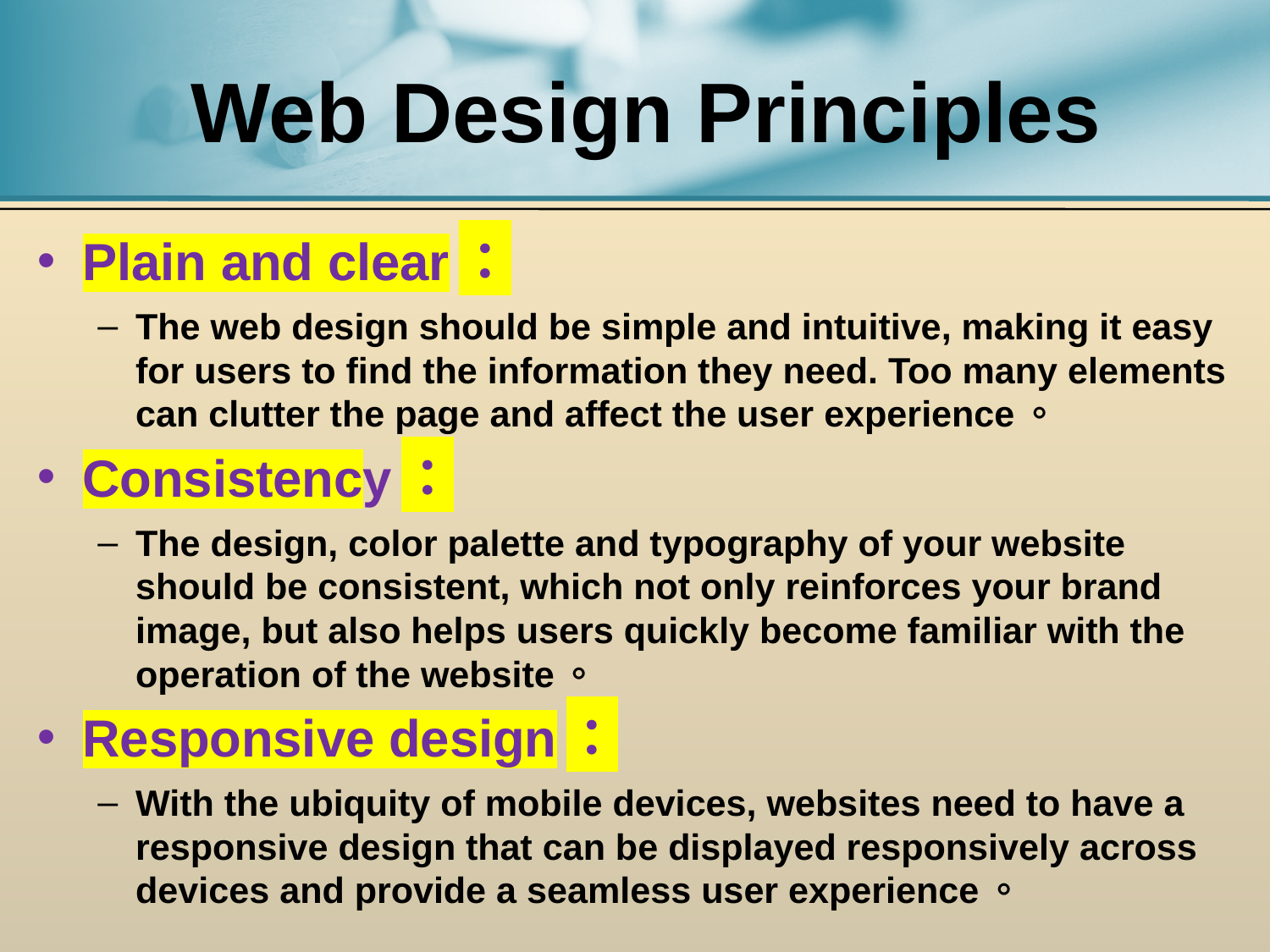

# Web Design Principles
Plain and clear：
The web design should be simple and intuitive, making it easy for users to find the information they need. Too many elements can clutter the page and affect the user experience。
Consistency：
The design, color palette and typography of your website should be consistent, which not only reinforces your brand image, but also helps users quickly become familiar with the operation of the website。
Responsive design：
With the ubiquity of mobile devices, websites need to have a responsive design that can be displayed responsively across devices and provide a seamless user experience。